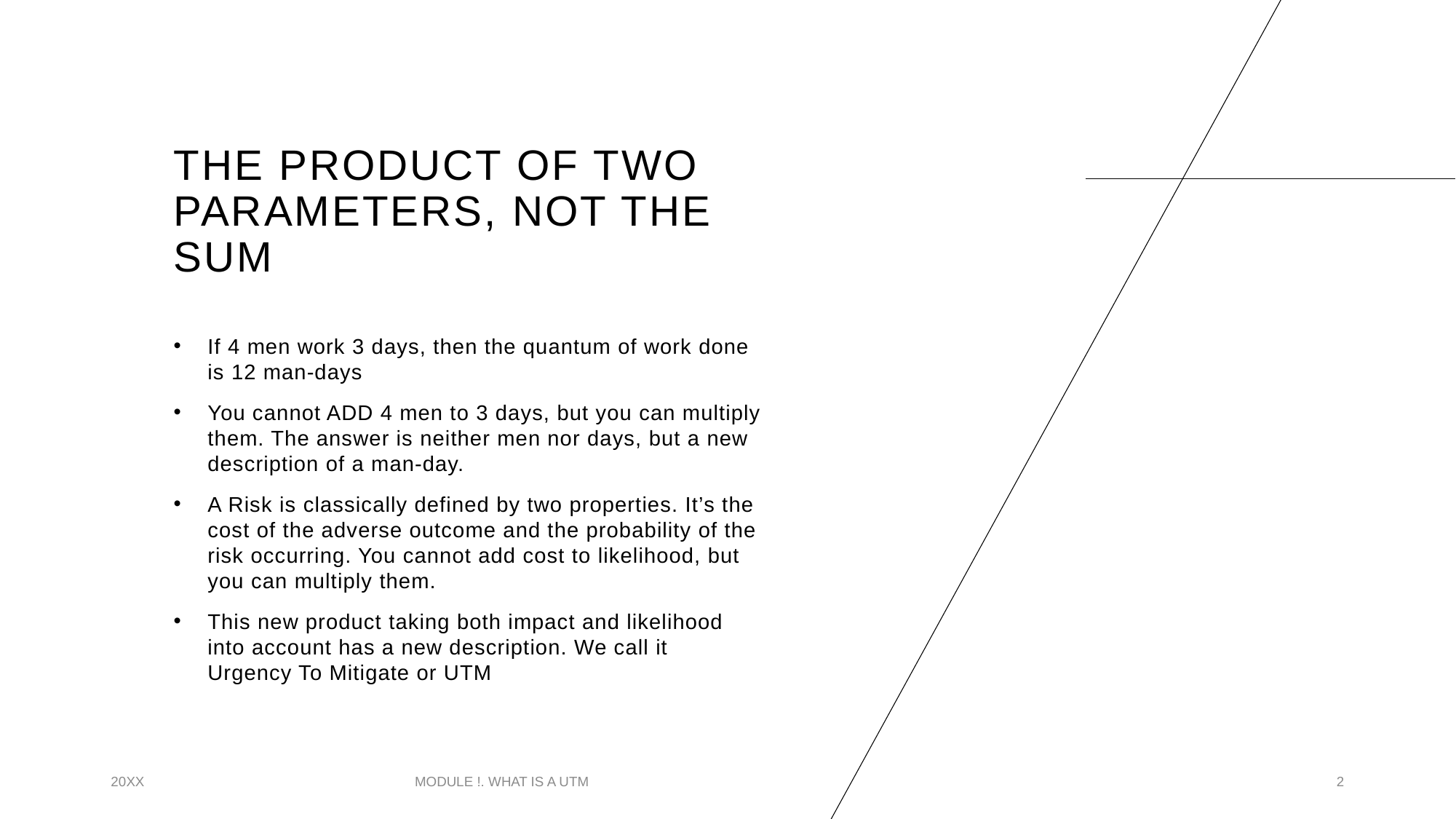

# THE PRODUCT OF TWO PARAMETERS, NOT THE SUM
If 4 men work 3 days, then the quantum of work done is 12 man-days
You cannot ADD 4 men to 3 days, but you can multiply them. The answer is neither men nor days, but a new description of a man-day.
A Risk is classically defined by two properties. It’s the cost of the adverse outcome and the probability of the risk occurring. You cannot add cost to likelihood, but you can multiply them.
This new product taking both impact and likelihood into account has a new description. We call it     Urgency To Mitigate or UTM

20XX
MODULE !. WHAT IS A UTM
2